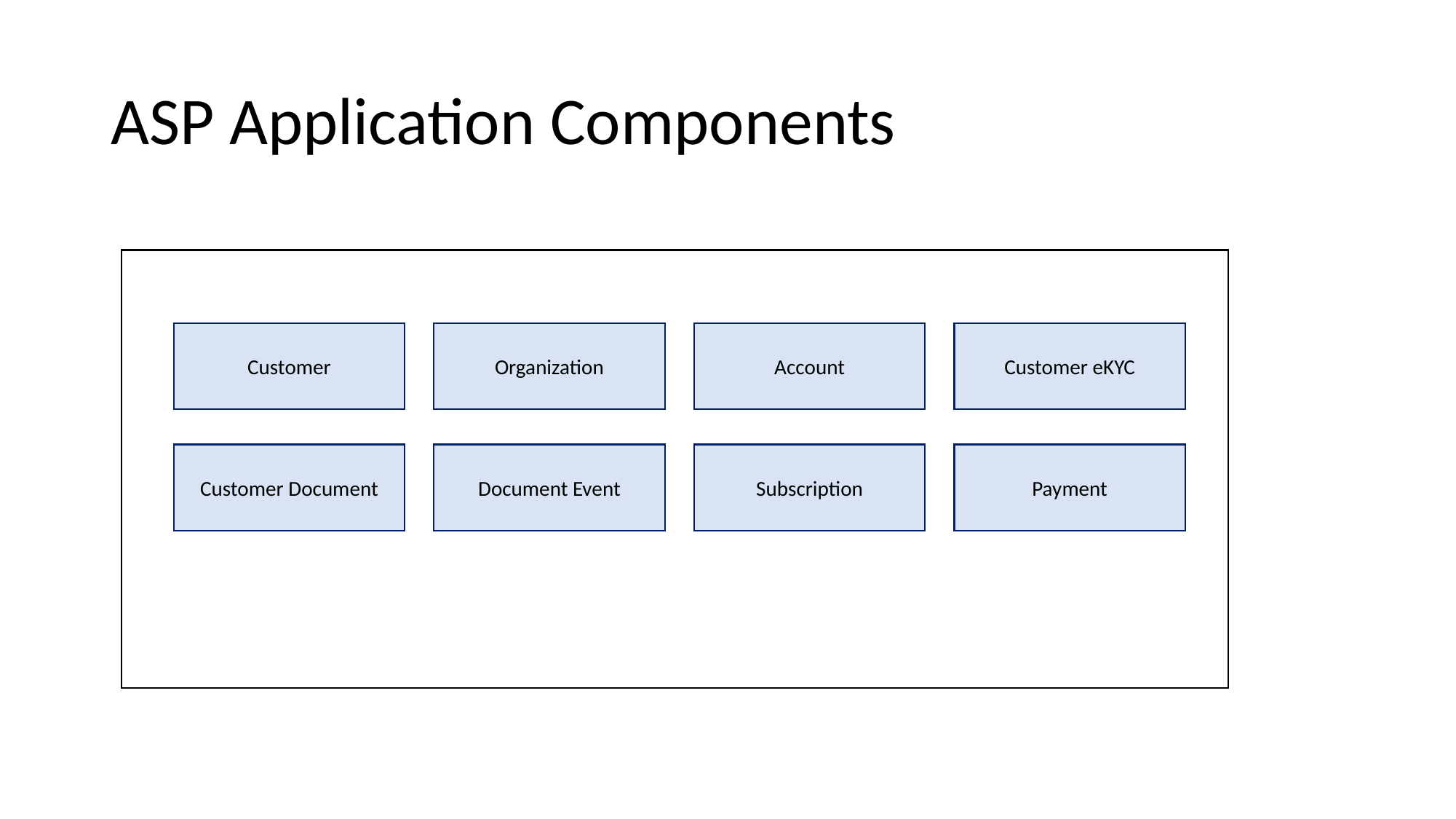

# ASP Application Components

Customer
Organization
Account
Customer eKYC
Customer Document
Document Event
Subscription
Payment